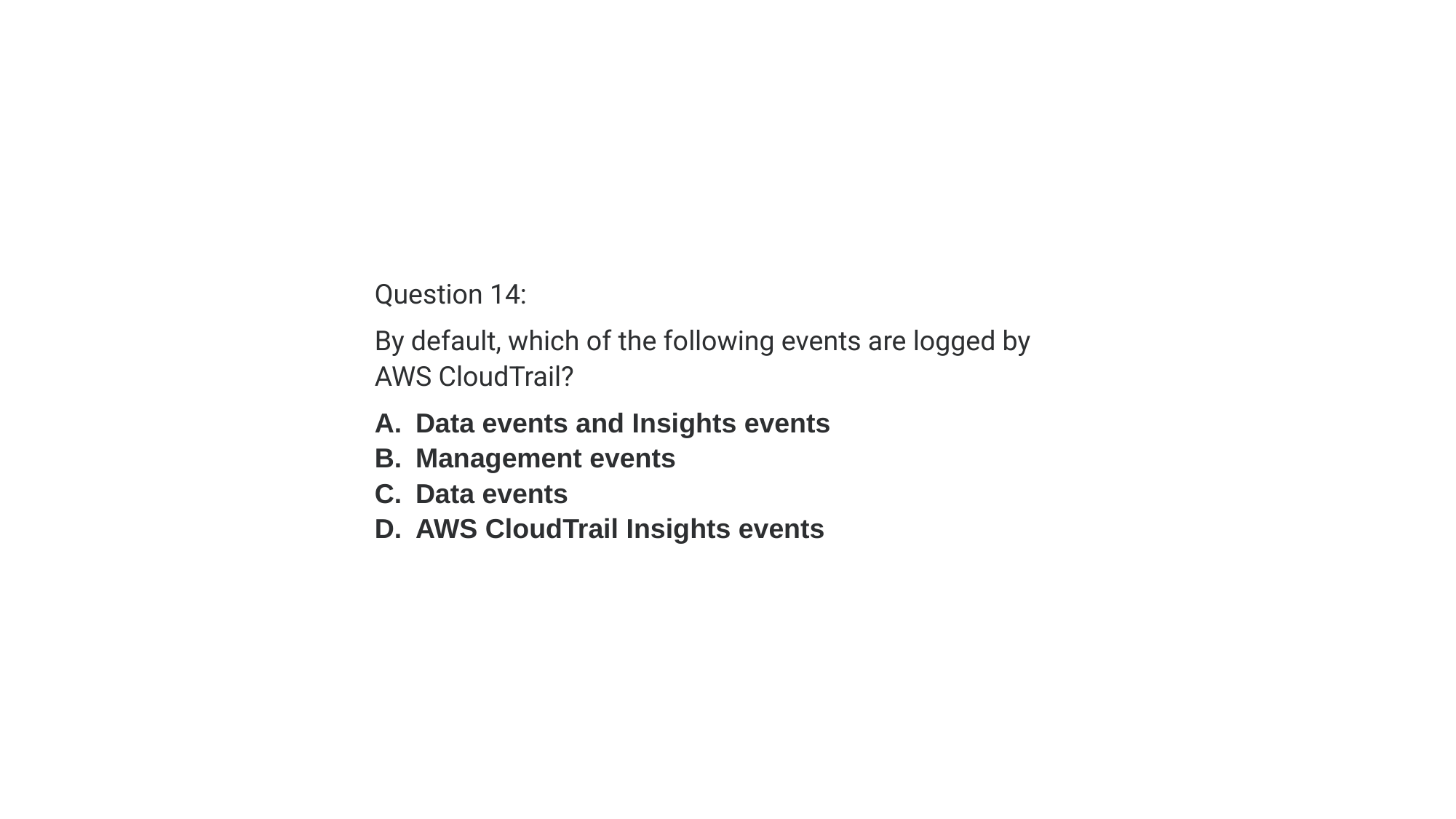

Question 14:
By default, which of the following events are logged by AWS CloudTrail?
Data events and Insights events
Management events
Data events
AWS CloudTrail Insights events